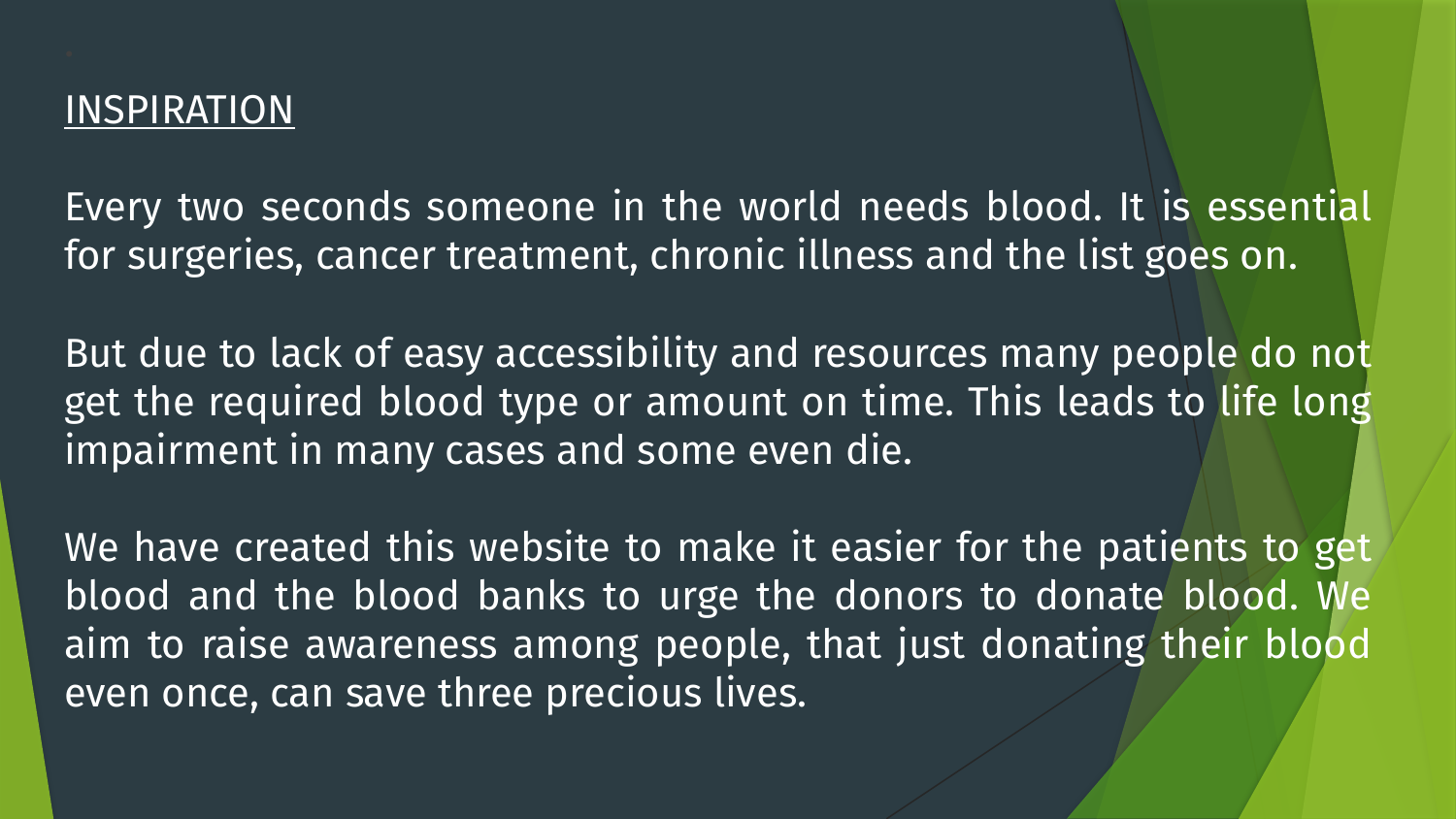

# .
INSPIRATION

Every two seconds someone in the world needs blood. It is essential for surgeries, cancer treatment, chronic illness and the list goes on.

But due to lack of easy accessibility and resources many people do not get the required blood type or amount on time. This leads to life long impairment in many cases and some even die.

We have created this website to make it easier for the patients to get blood and the blood banks to urge the donors to donate blood. We aim to raise awareness among people, that just donating their blood even once, can save three precious lives.